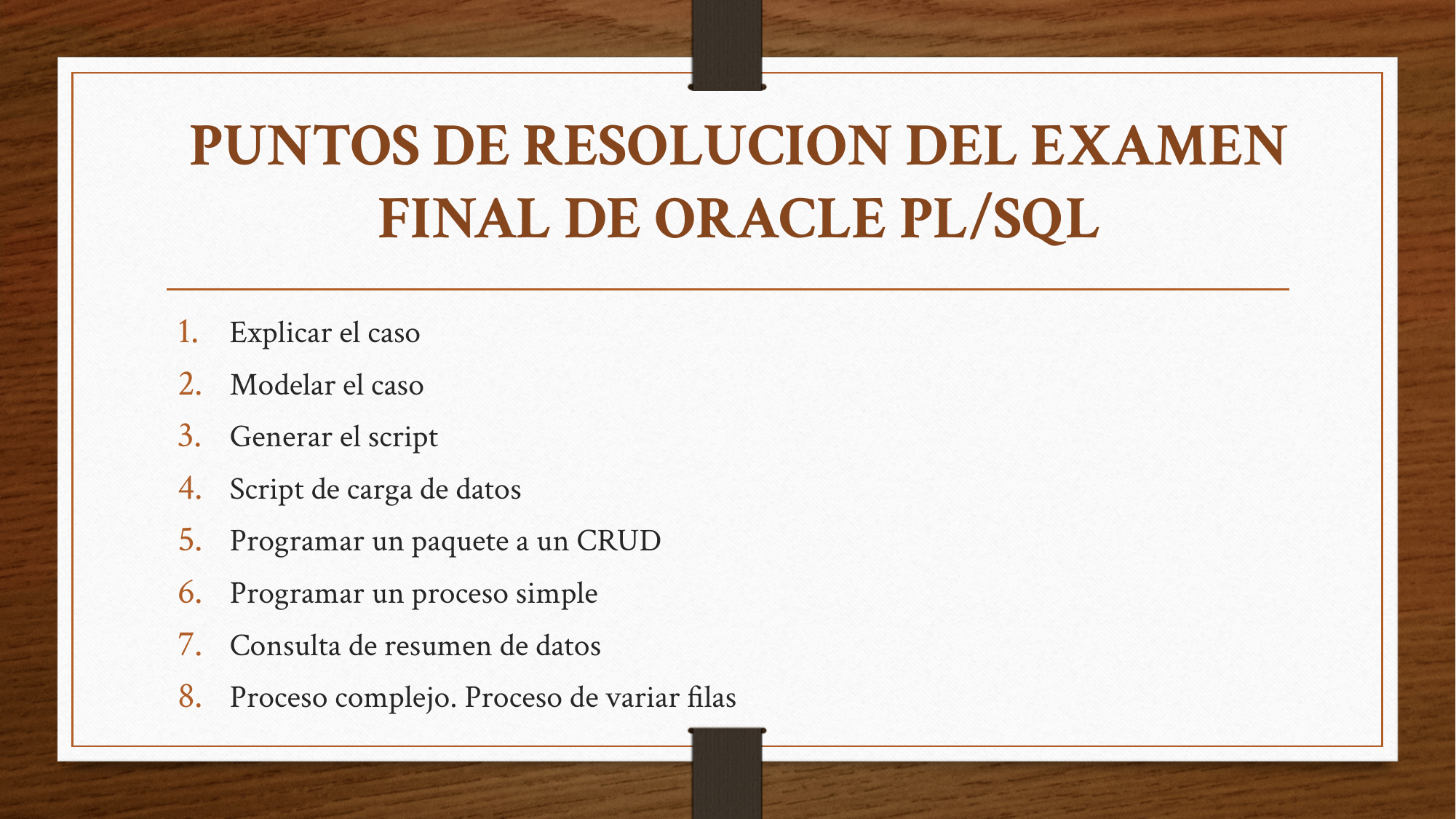

# PUNTOS DE RESOLUCION DEL EXAMEN FINAL DE ORACLE PL/SQL
Explicar el caso
Modelar el caso
Generar el script
Script de carga de datos
Programar un paquete a un CRUD
Programar un proceso simple
Consulta de resumen de datos
Proceso complejo. Proceso de variar filas